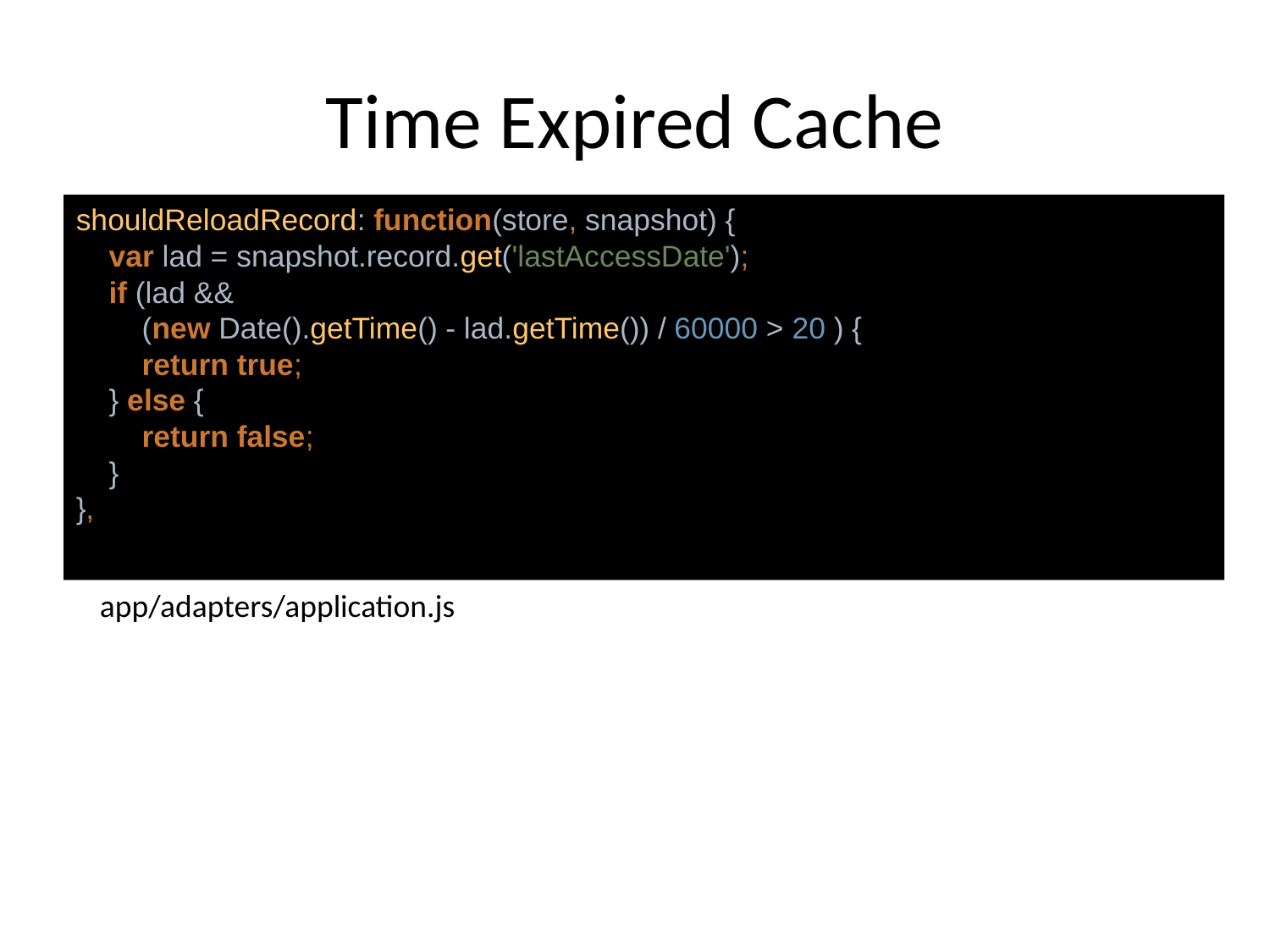

# Time Expired Cache
shouldReloadRecord: function(store, snapshot) {
    var lad = snapshot.record.get('lastAccessDate');
    if (lad &&
        (new Date().getTime() - lad.getTime()) / 60000 > 20 ) {
        return true;
    } else {
        return false;
    }
},
app/adapters/application.js